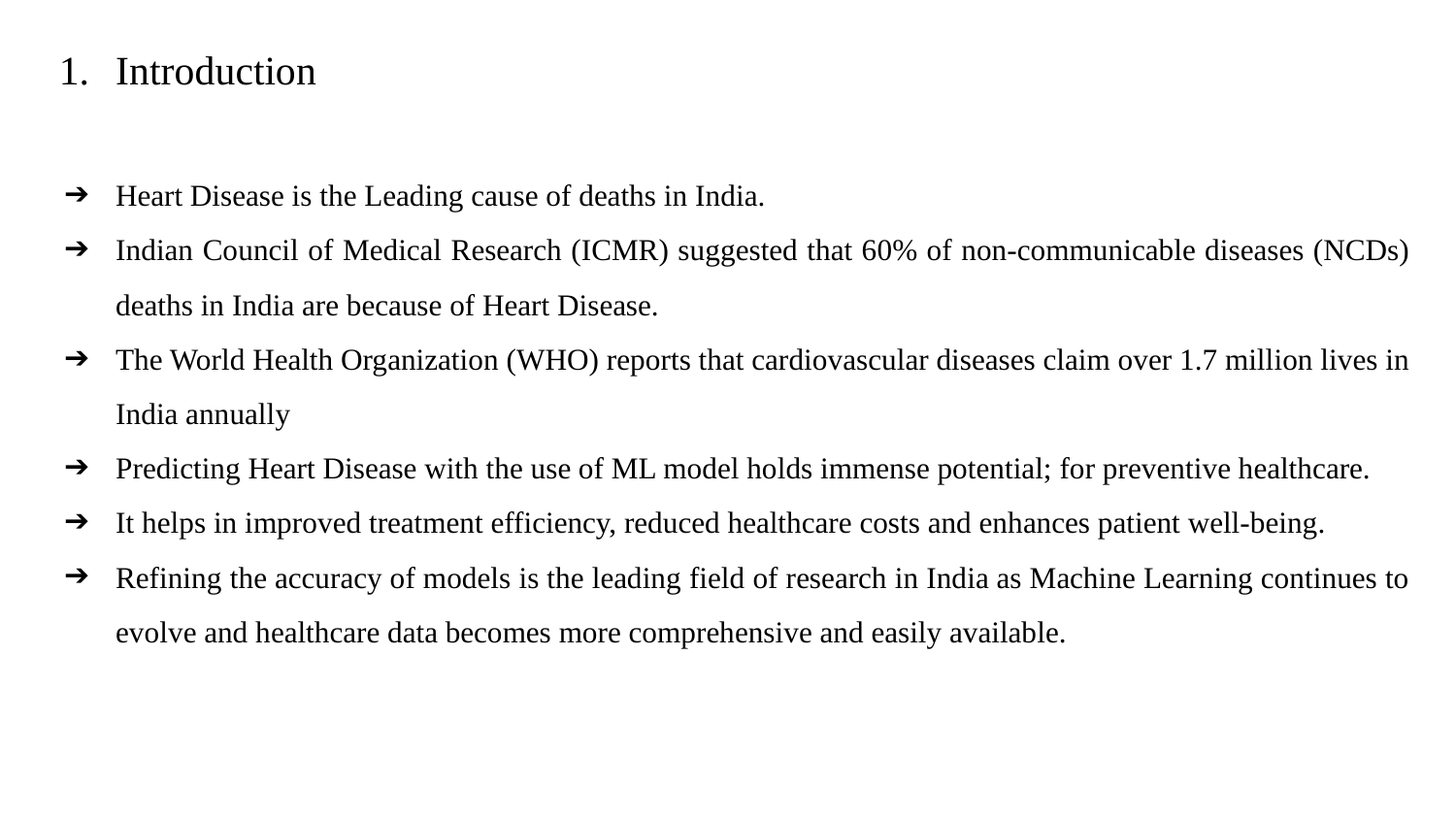

Introduction

Heart Disease is the Leading cause of deaths in India.
Indian Council of Medical Research (ICMR) suggested that 60% of non-communicable diseases (NCDs) deaths in India are because of Heart Disease.
The World Health Organization (WHO) reports that cardiovascular diseases claim over 1.7 million lives in India annually
Predicting Heart Disease with the use of ML model holds immense potential; for preventive healthcare.
It helps in improved treatment efficiency, reduced healthcare costs and enhances patient well-being.
Refining the accuracy of models is the leading field of research in India as Machine Learning continues to evolve and healthcare data becomes more comprehensive and easily available.